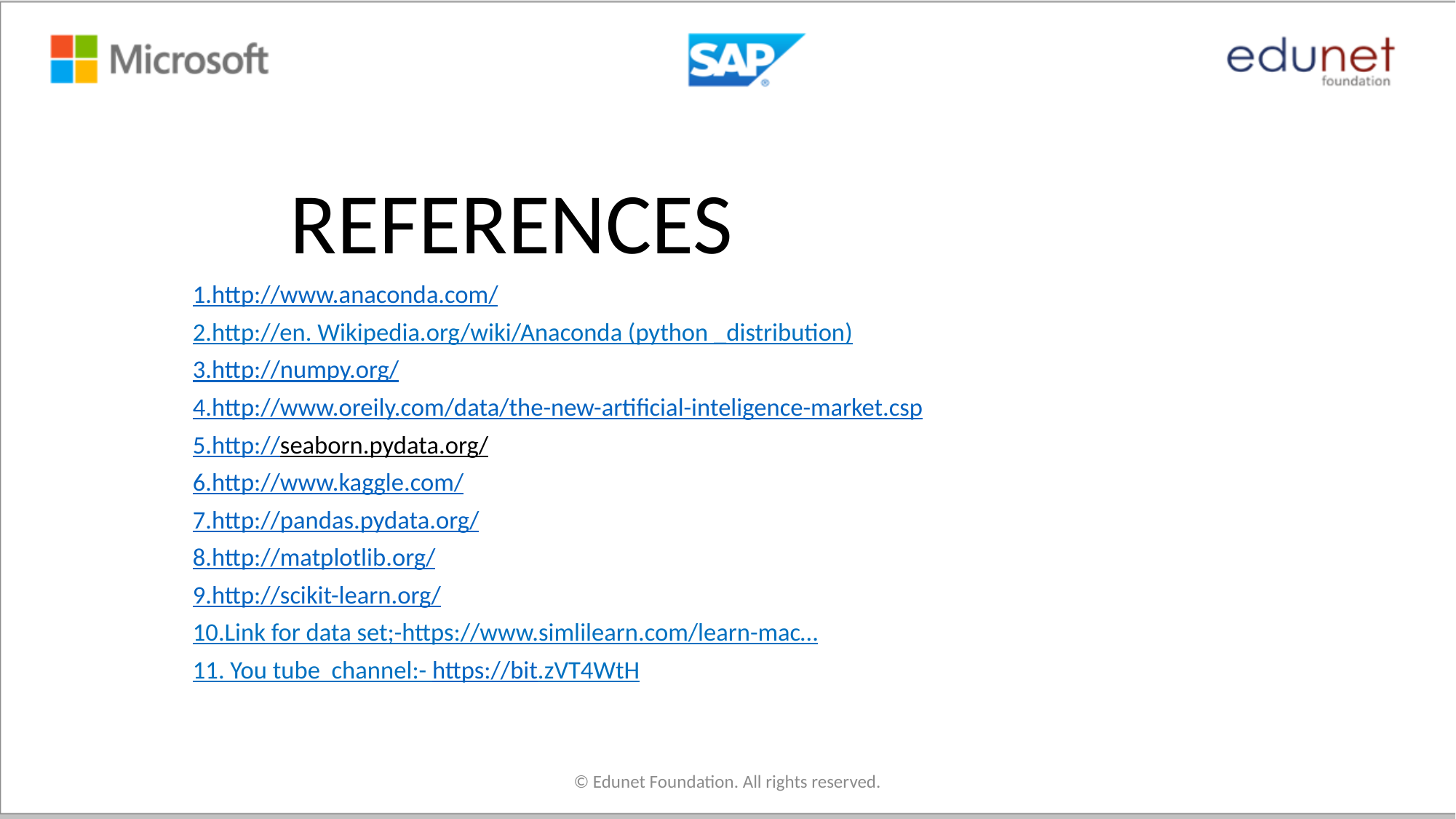

# REFERENCES
1.http://www.anaconda.com/
2.http://en. Wikipedia.org/wiki/Anaconda (python _distribution)
3.http://numpy.org/
4.http://www.oreily.com/data/the-new-artificial-inteligence-market.csp
5.http://seaborn.pydata.org/
6.http://www.kaggle.com/
7.http://pandas.pydata.org/
8.http://matplotlib.org/
9.http://scikit-learn.org/
10.Link for data set;-https://www.simlilearn.com/learn-mac…
11. You tube  channel:- https://bit.zVT4WtH

© Edunet Foundation. All rights reserved.